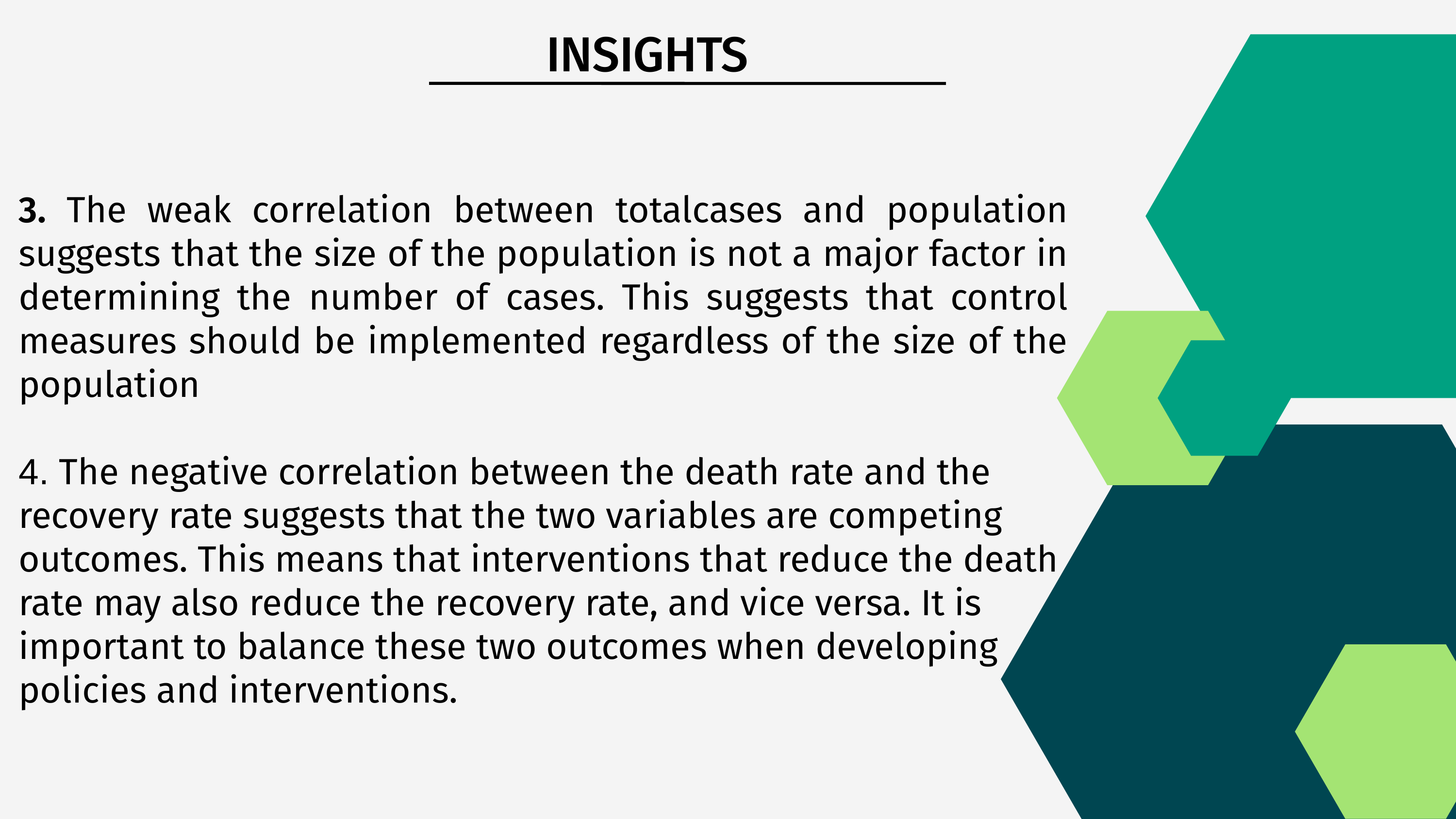

INSIGHTS

3. The weak correlation between totalcases and population suggests that the size of the population is not a major factor in determining the number of cases. This suggests that control measures should be implemented regardless of the size of the population

4. The negative correlation between the death rate and the recovery rate suggests that the two variables are competing outcomes. This means that interventions that reduce the death rate may also reduce the recovery rate, and vice versa. It is important to balance these two outcomes when developing policies and interventions.